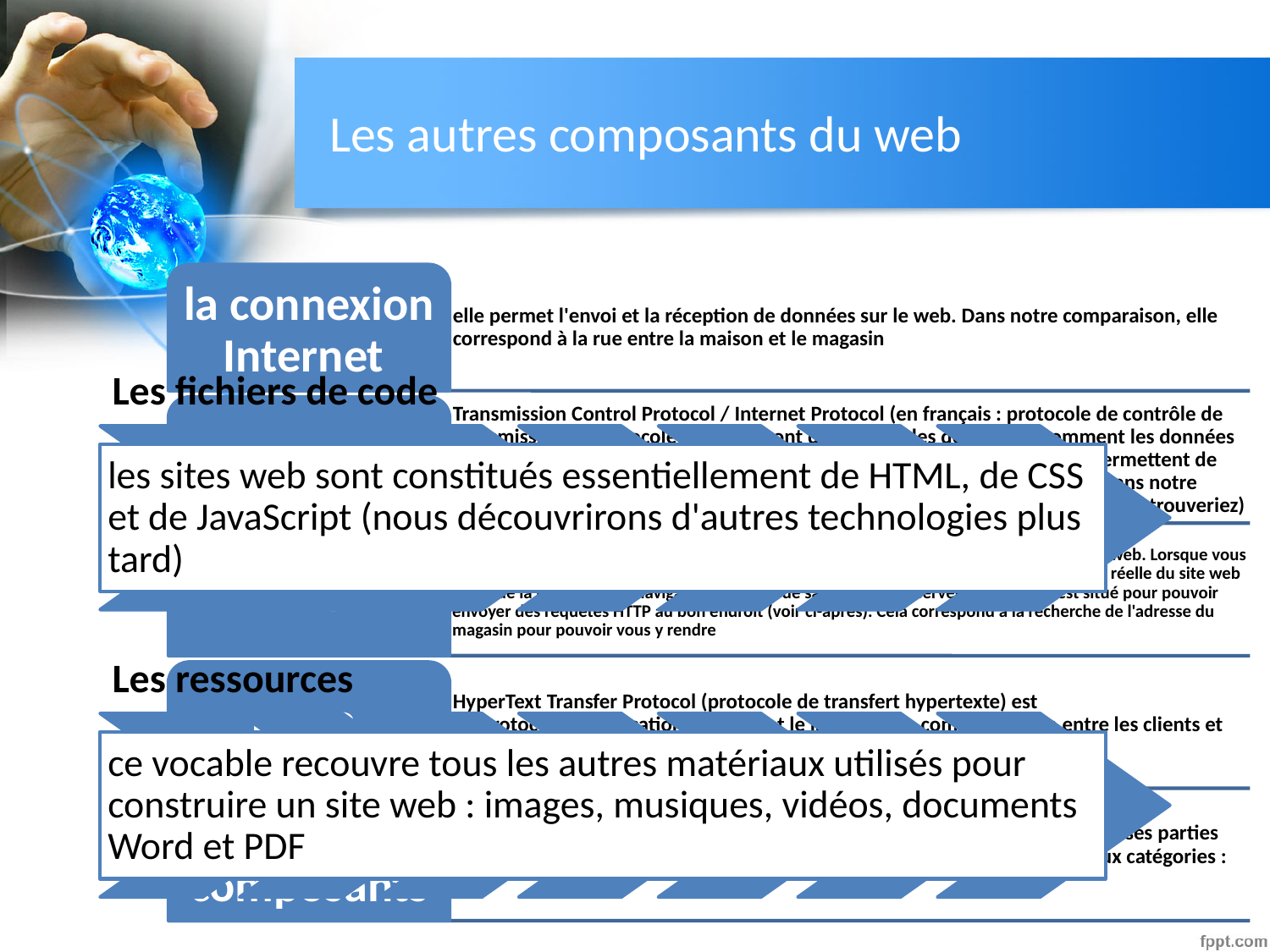

# Les autres composants du web
elle permet l'envoi et la réception de données sur le web. Dans notre comparaison, elle correspond à la rue entre la maison et le magasin
la connexion Internet
Transmission Control Protocol / Internet Protocol (en français : protocole de contrôle de transmission et protocole Internet) sont des protocoles définissant comment les données voyagent sur le web. C'est comme les mécanismes de transport qui vous permettent de passer une commande, d'aller au magasin et d'acheter vos marchandises. Dans notre exemple, ce serait une voiture ou un vélo (ou quoi que ce soit d'autre que vous trouveriez)
TCP/IP
Domain Name System (serveur de noms de domaines) est une sorte d'annuaire pour sites web. Lorsque vous saisissez une adresse dans le navigateur, ce dernier consulte le DNS pour trouver l'adresse réelle du site web avant de la récupérer. Le navigateur a besoin de savoir sur quel serveur le site web est situé pour pouvoir envoyer des requêtes HTTP au bon endroit (voir ci-après). Cela correspond à la recherche de l'adresse du magasin pour pouvoir vous y rendre
DNS
HyperText Transfer Protocol (protocole de transfert hypertexte) est un protocole d'application définissant le language de communication entre les clients et les serveurs. C'est la langue utilisée pour commander vos produits
HTTP
un site web est constitué de divers fichiers. Ils peuvent être vus comme diverses parties des produits achetés au magasin. Ces fichiers peuvent être rangés dans deux catégories :
les fichiers composants
Les fichiers de code
les sites web sont constitués essentiellement de HTML, de CSS et de JavaScript (nous découvrirons d'autres technologies plus tard)
Les ressources
ce vocable recouvre tous les autres matériaux utilisés pour construire un site web : images, musiques, vidéos, documents Word et PDF